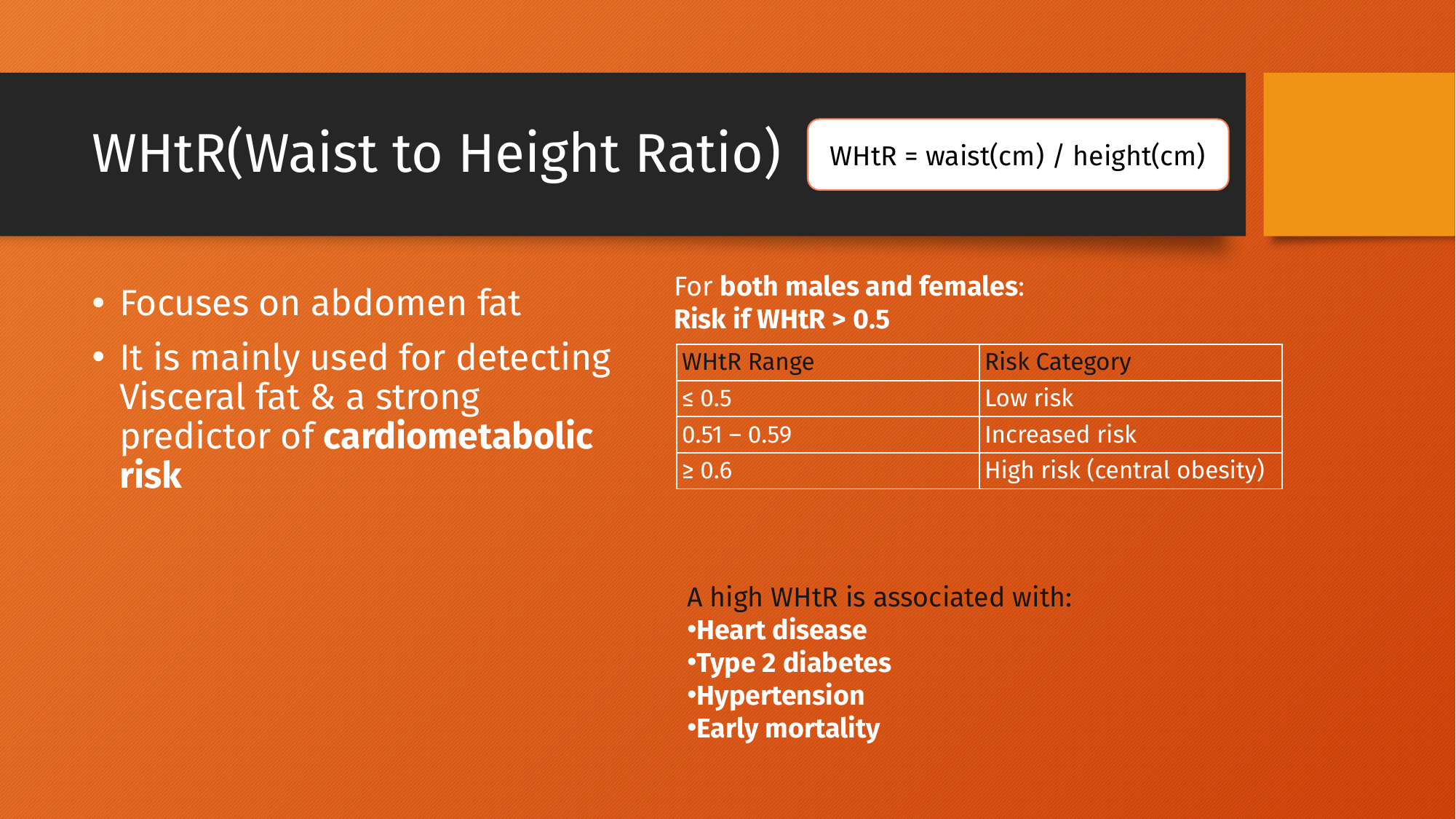

For both males and females:
Risk if WHtR > 0.5

# WHtR(Waist to Height Ratio)
WHtR = waist(cm) / height(cm)
For both males and females:
Risk if WHtR > 0.5
Focuses on abdomen fat
It is mainly used for detecting Visceral fat & a strong predictor of cardiometabolic risk

| WHtR Range | Risk Category |
| --- | --- |
| ≤ 0.5 | Low risk |
| 0.51 – 0.59 | Increased risk |
| ≥ 0.6 | High risk (central obesity) |
A high WHtR is associated with:
Heart disease
Type 2 diabetes
Hypertension
Early mortality